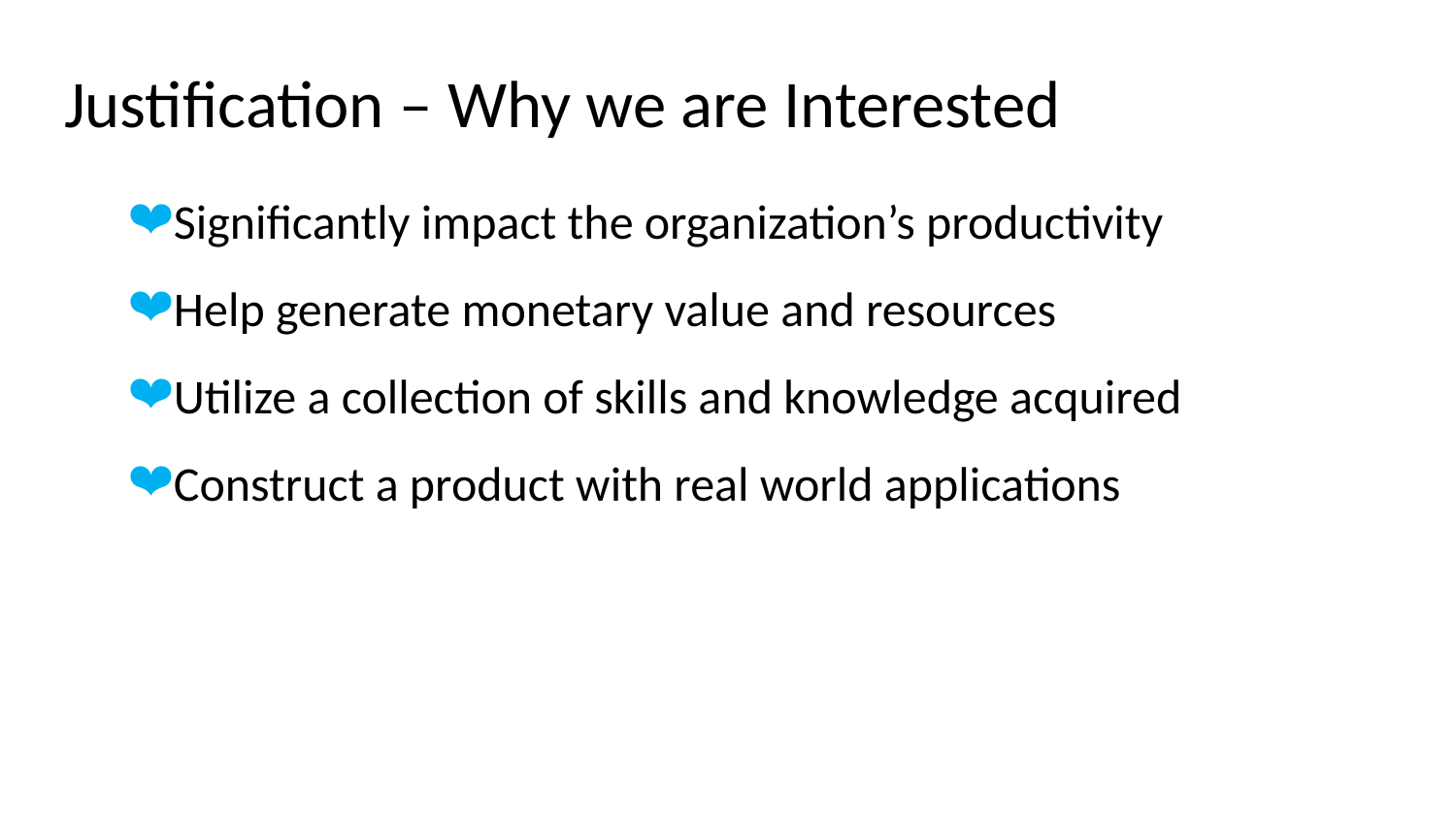

# Justification – Why we are Interested
Significantly impact the organization’s productivity
Help generate monetary value and resources
Utilize a collection of skills and knowledge acquired
Construct a product with real world applications